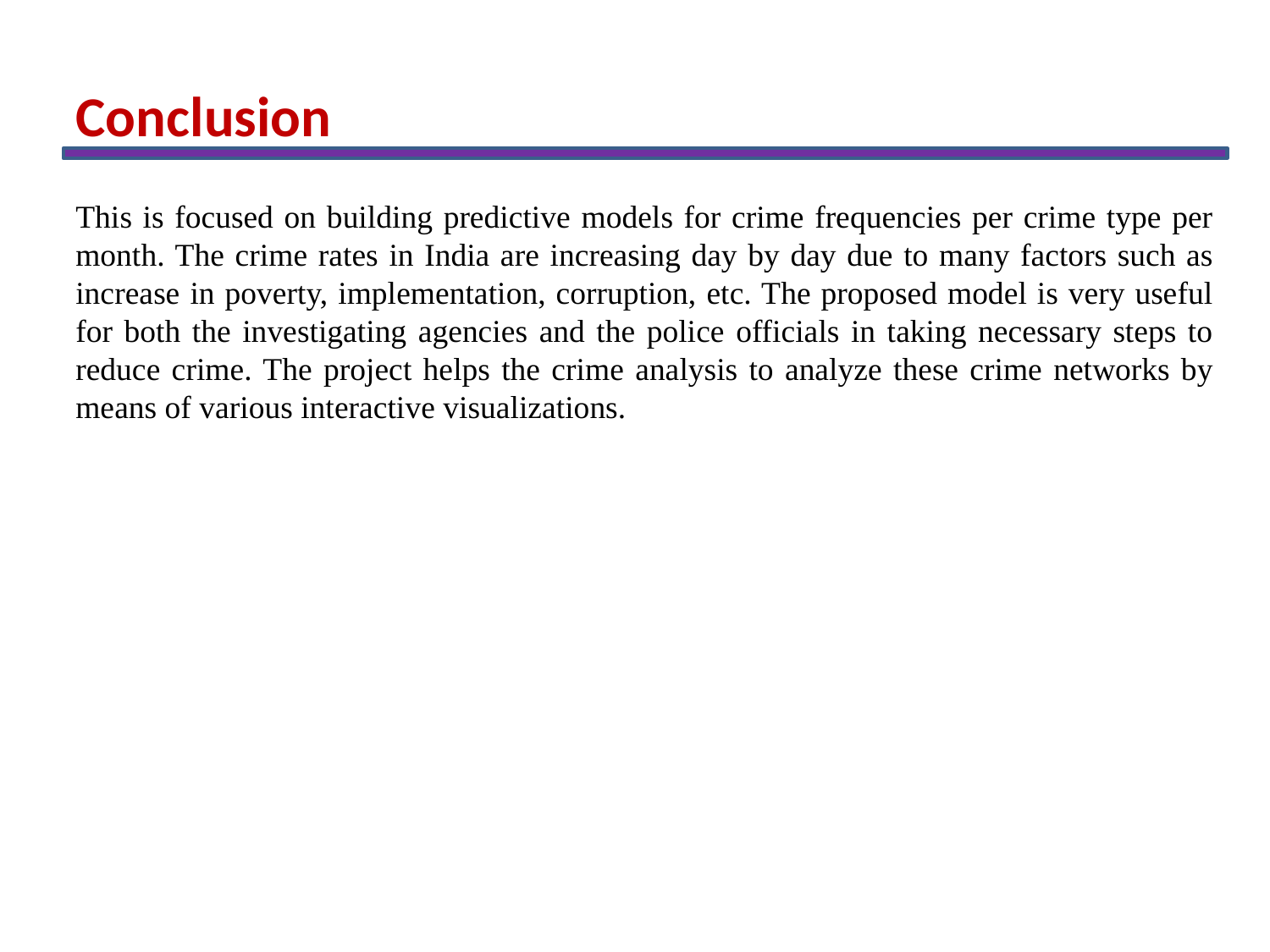

Conclusion

This is focused on building predictive models for crime frequencies per crime type per month. The crime rates in India are increasing day by day due to many factors such as increase in poverty, implementation, corruption, etc. The proposed model is very useful for both the investigating agencies and the police officials in taking necessary steps to reduce crime. The project helps the crime analysis to analyze these crime networks by means of various interactive visualizations.